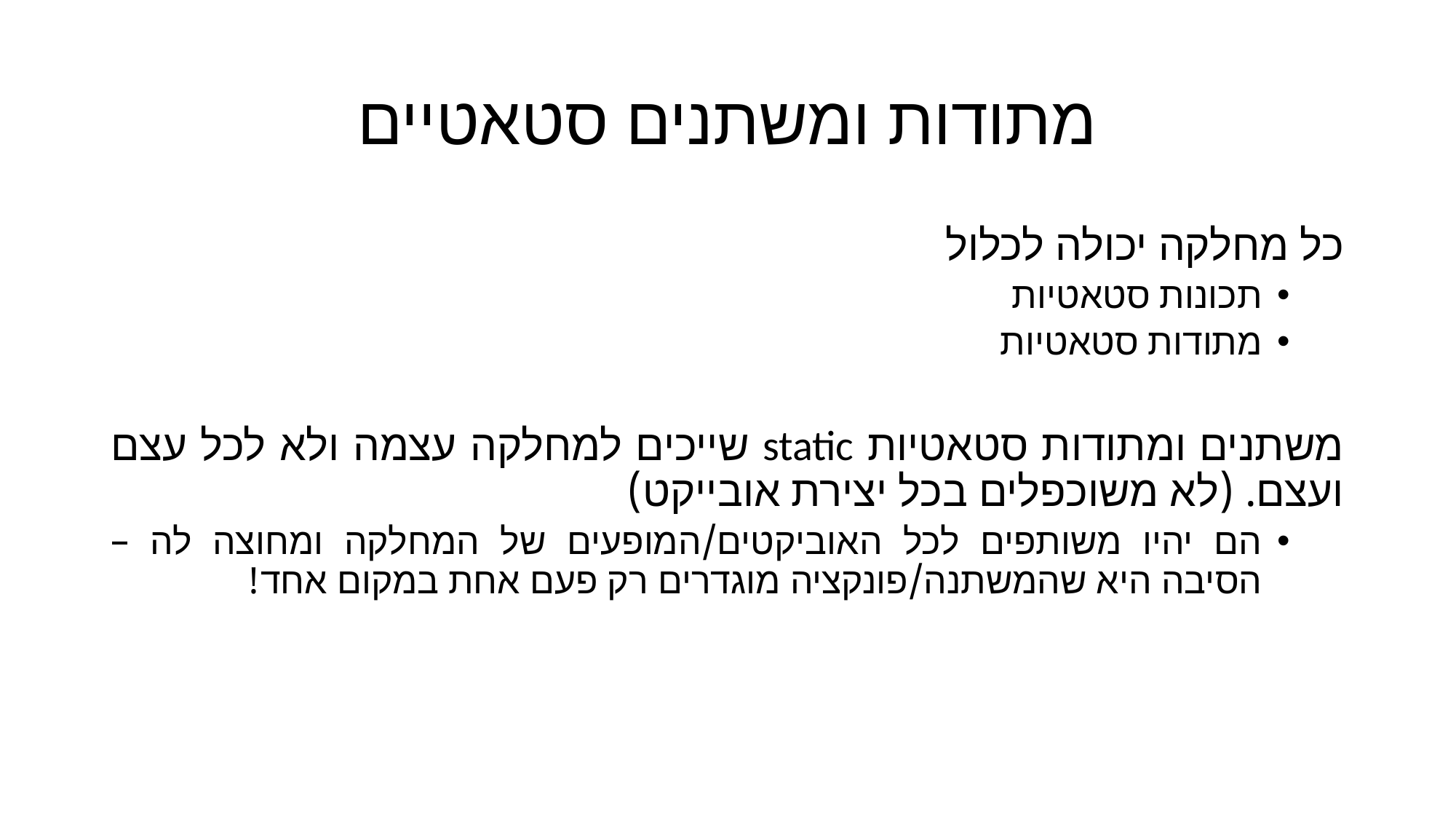

# מתודות ומשתנים סטאטיים
כל מחלקה יכולה לכלול
תכונות סטאטיות
מתודות סטאטיות
משתנים ומתודות סטאטיות static שייכים למחלקה עצמה ולא לכל עצם ועצם. (לא משוכפלים בכל יצירת אובייקט)
הם יהיו משותפים לכל האוביקטים/המופעים של המחלקה ומחוצה לה – הסיבה היא שהמשתנה/פונקציה מוגדרים רק פעם אחת במקום אחד!